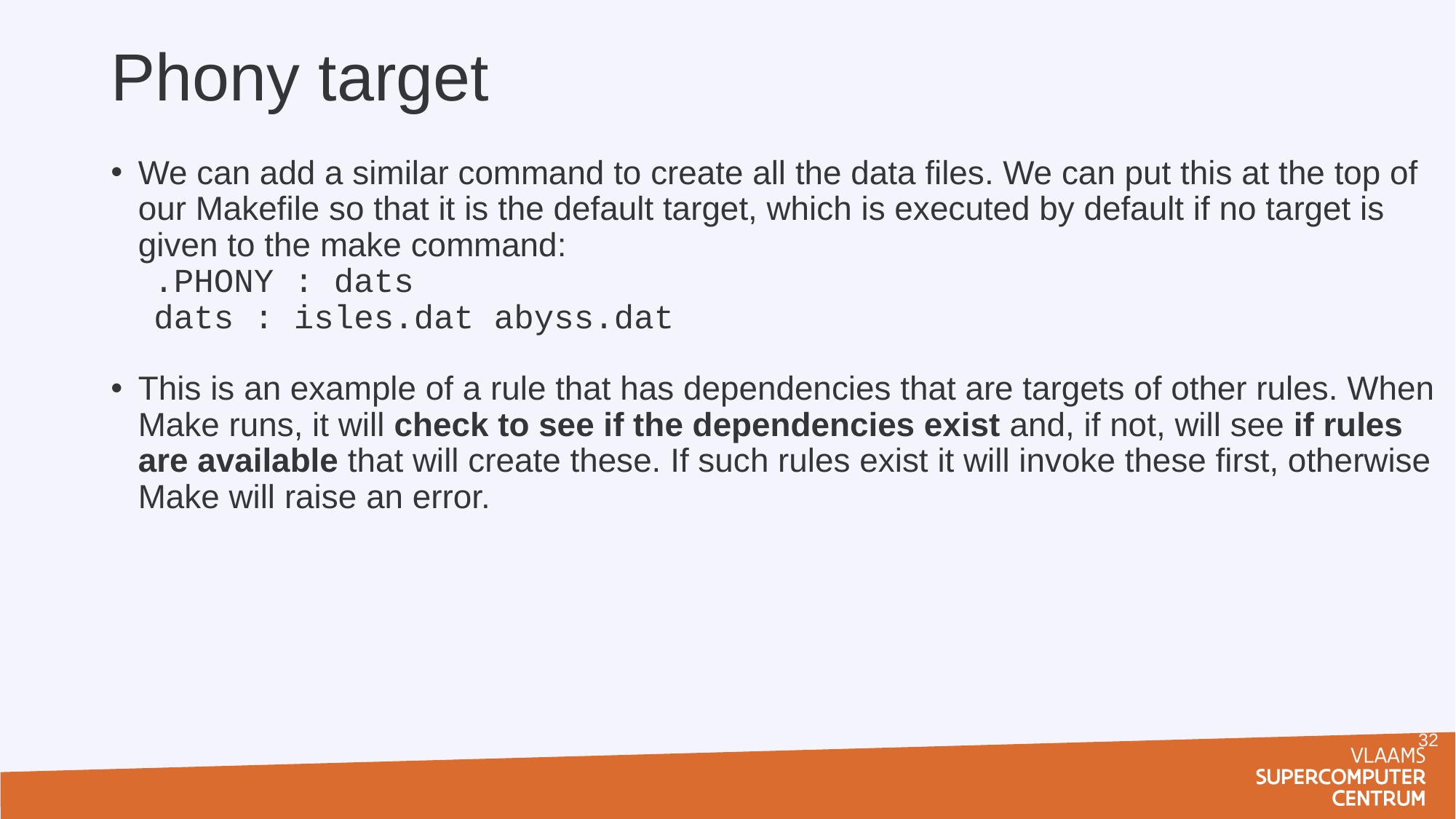

# Phony target
We can add a similar command to create all the data files. We can put this at the top of our Makefile so that it is the default target, which is executed by default if no target is given to the make command:
.PHONY : dats
dats : isles.dat abyss.dat

This is an example of a rule that has dependencies that are targets of other rules. When Make runs, it will check to see if the dependencies exist and, if not, will see if rules are available that will create these. If such rules exist it will invoke these first, otherwise Make will raise an error.
32